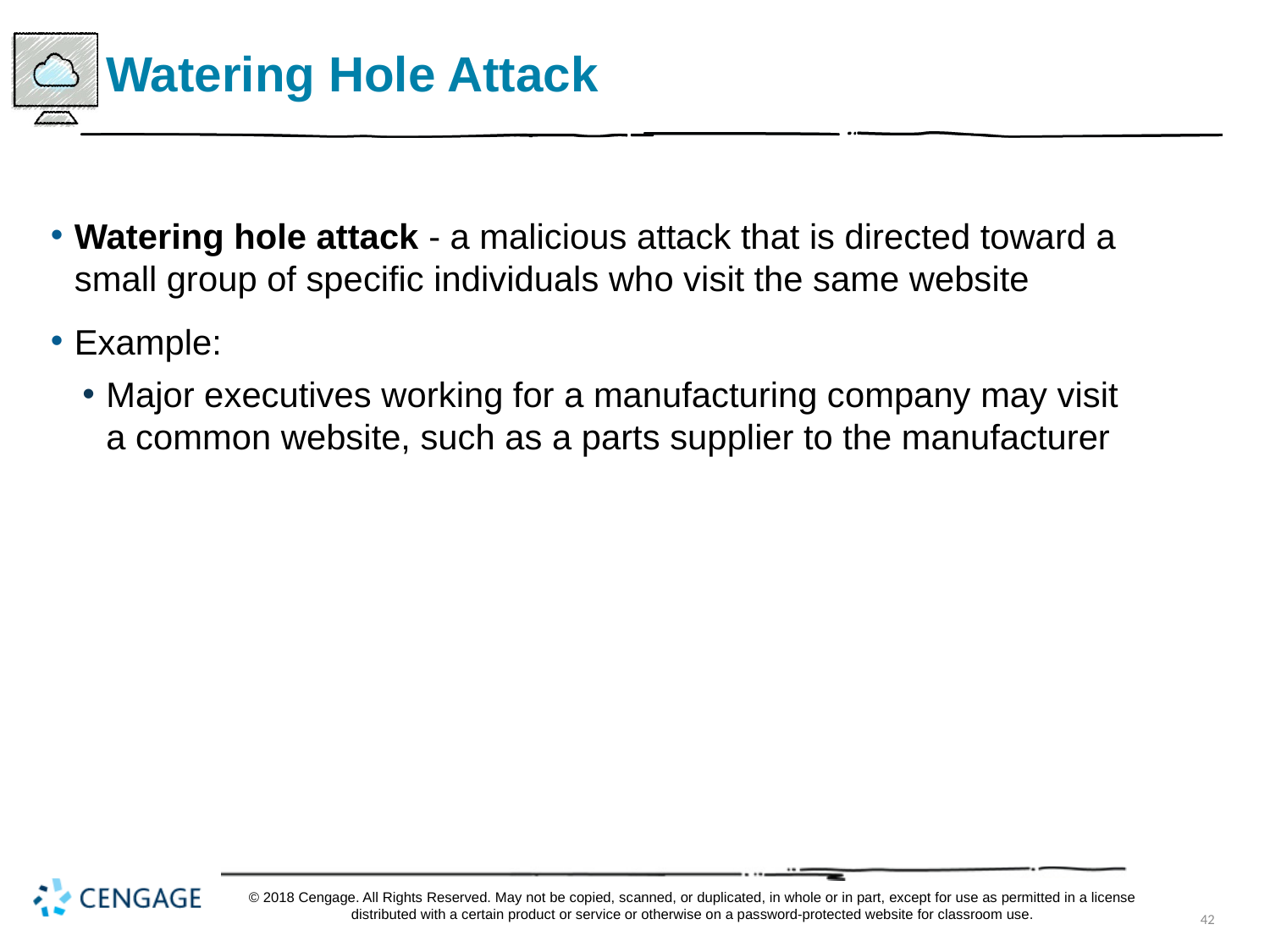

# Watering Hole Attack
Watering hole attack - a malicious attack that is directed toward a small group of specific individuals who visit the same website
Example:
Major executives working for a manufacturing company may visit a common website, such as a parts supplier to the manufacturer
© 2018 Cengage. All Rights Reserved. May not be copied, scanned, or duplicated, in whole or in part, except for use as permitted in a license distributed with a certain product or service or otherwise on a password-protected website for classroom use.